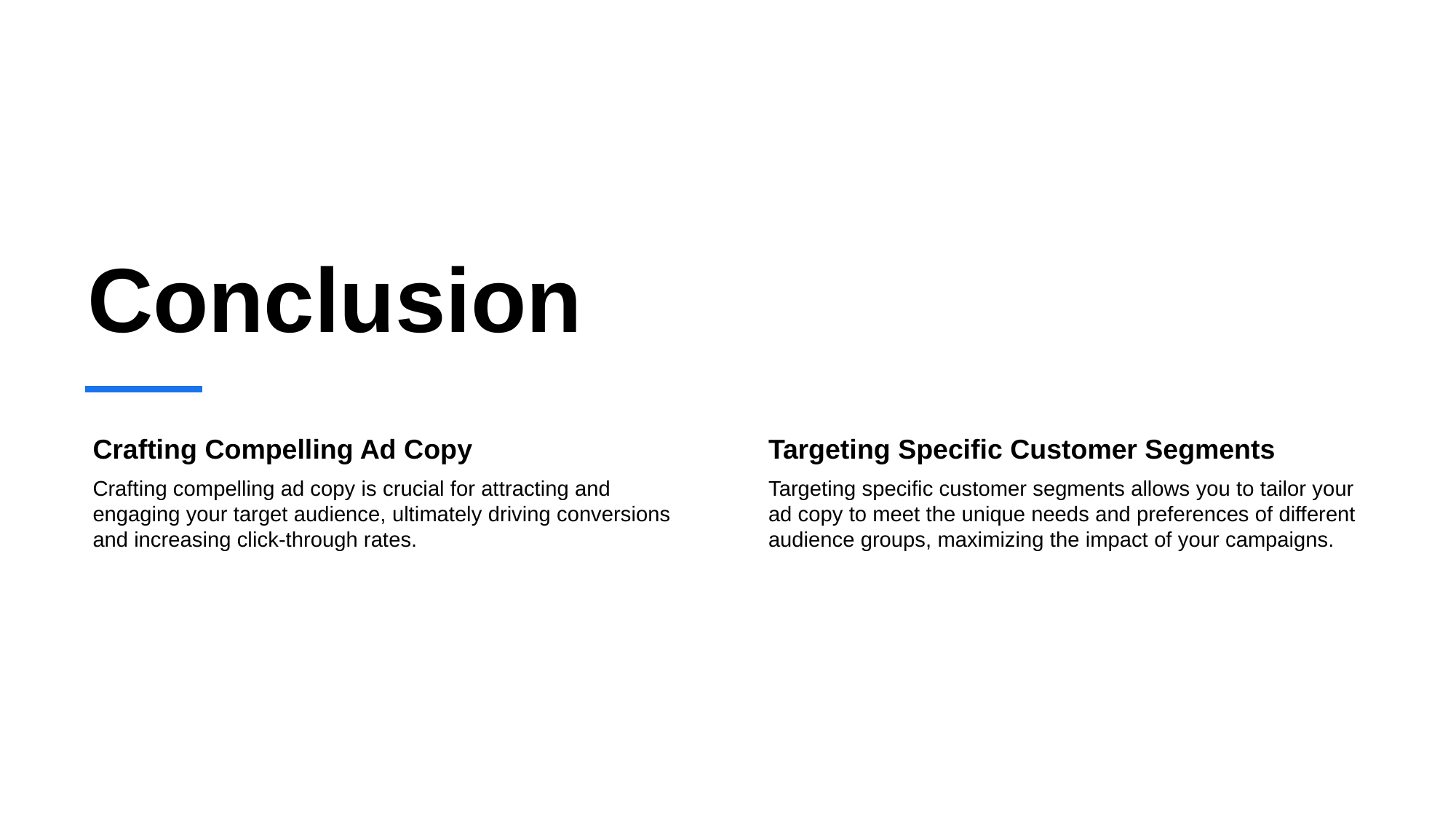

# Conclusion
Crafting Compelling Ad Copy
Crafting compelling ad copy is crucial for attracting and engaging your target audience, ultimately driving conversions and increasing click-through rates.
Targeting Specific Customer Segments
Targeting specific customer segments allows you to tailor your ad copy to meet the unique needs and preferences of different audience groups, maximizing the impact of your campaigns.